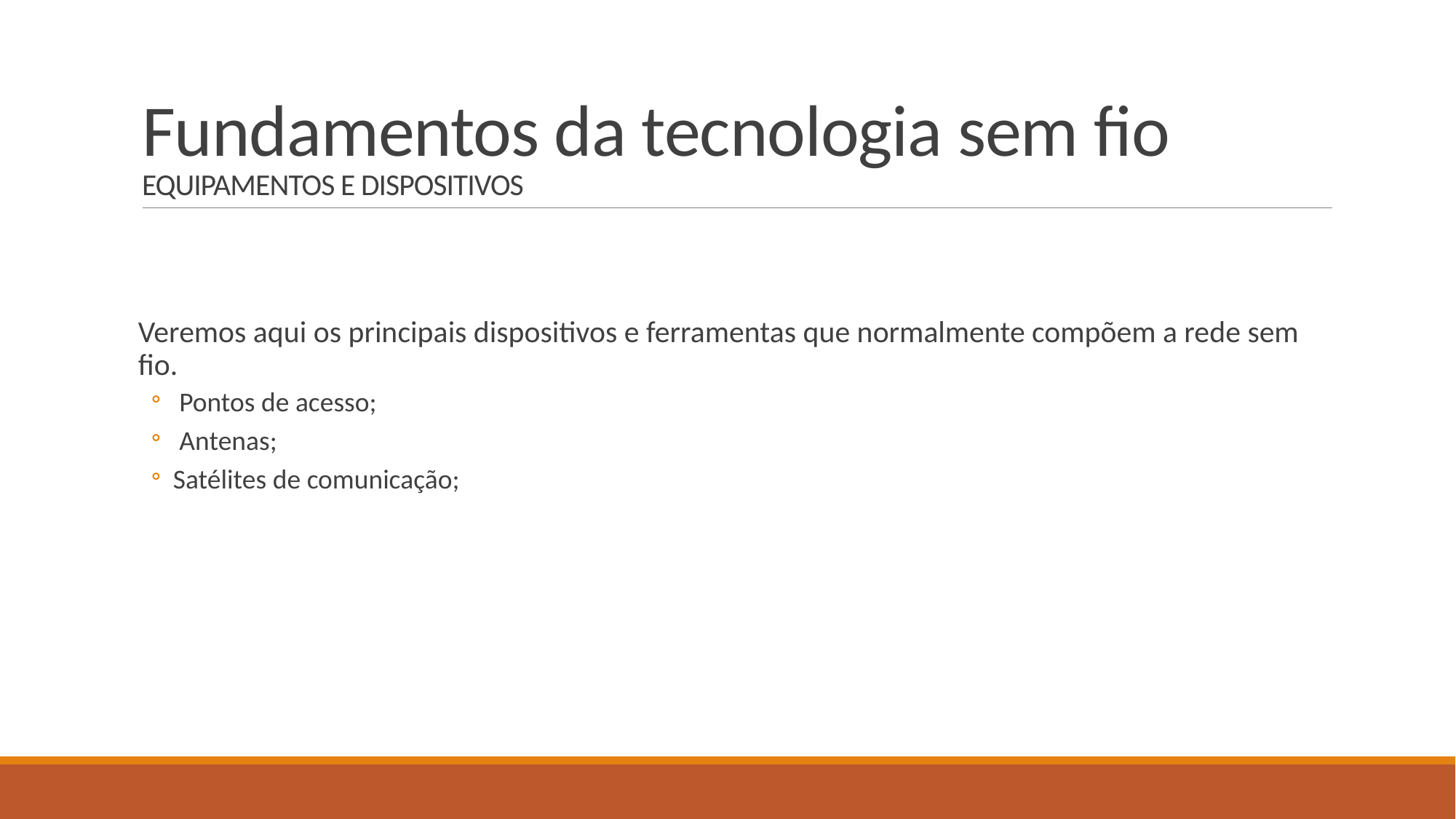

# Fundamentos da tecnologia sem fio EQUIPAMENTOS E DISPOSITIVOS
Veremos aqui os principais dispositivos e ferramentas que normalmente compõem a rede sem fio.
 Pontos de acesso;
 Antenas;
Satélites de comunicação;